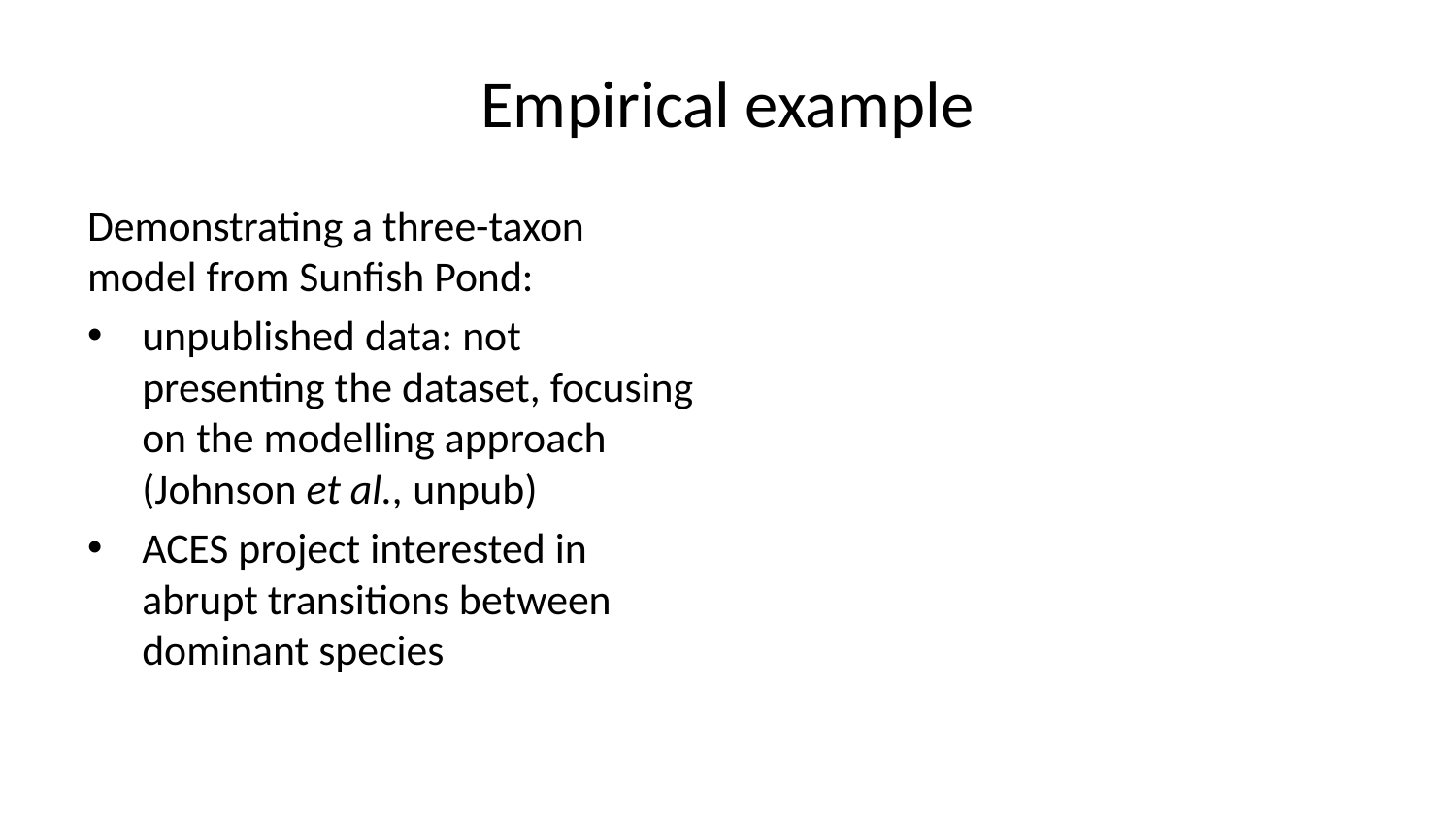

# Empirical example
Demonstrating a three-taxon model from Sunfish Pond:
unpublished data: not presenting the dataset, focusing on the modelling approach (Johnson et al., unpub)
ACES project interested in abrupt transitions between dominant species